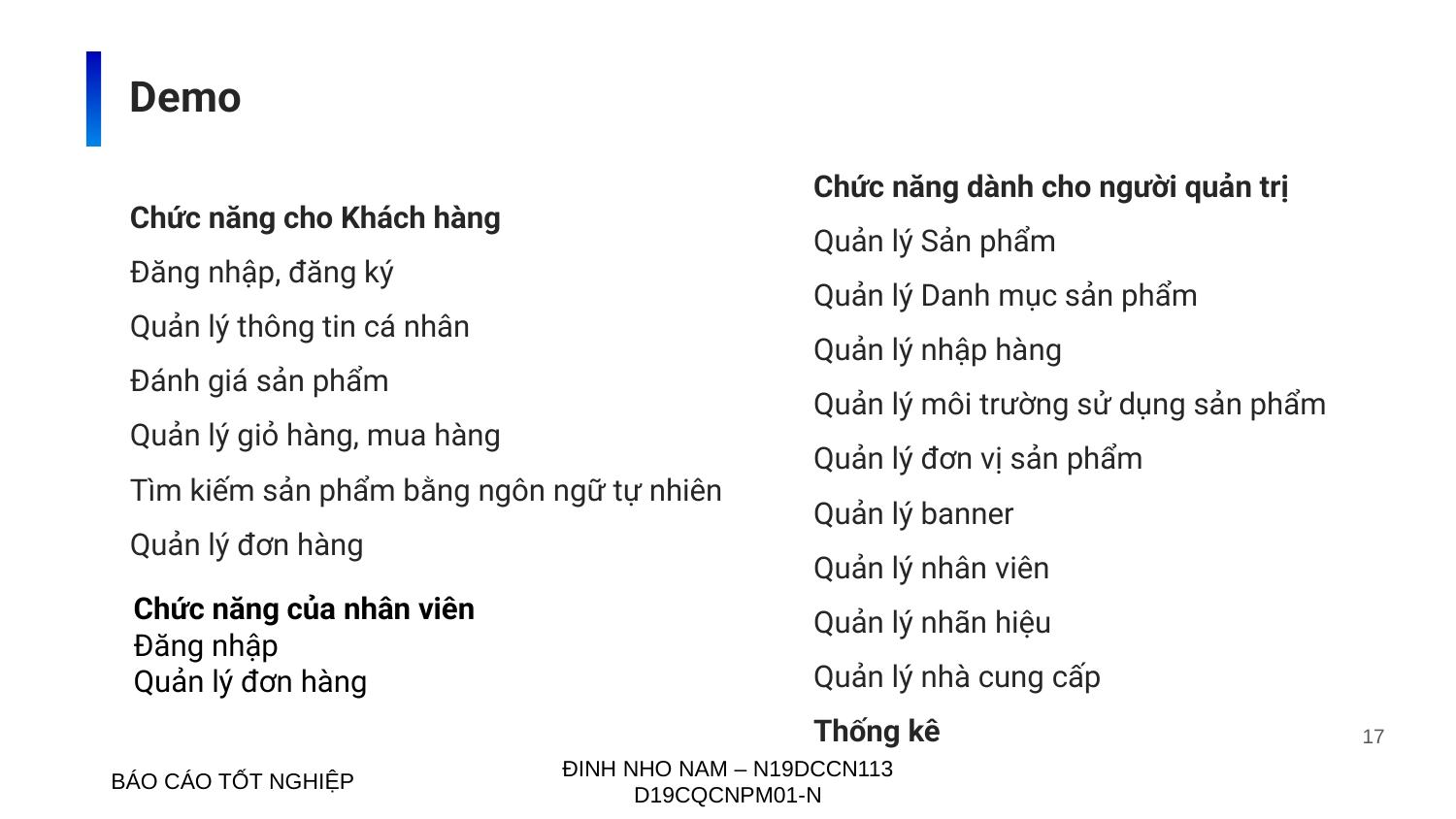

Demo
Chức năng dành cho người quản trị
Quản lý Sản phẩm
Quản lý Danh mục sản phẩm
Quản lý nhập hàng
Quản lý môi trường sử dụng sản phẩm
Quản lý đơn vị sản phẩm
Quản lý banner
Quản lý nhân viên
Quản lý nhãn hiệu
Quản lý nhà cung cấp
Thống kê
Chức năng cho Khách hàng
Đăng nhập, đăng ký
Quản lý thông tin cá nhân
Đánh giá sản phẩm
Quản lý giỏ hàng, mua hàng
Tìm kiếm sản phẩm bằng ngôn ngữ tự nhiên
Quản lý đơn hàng
Chức năng của nhân viên
Đăng nhập
Quản lý đơn hàng
17
BÁO CÁO TỐT NGHIỆP
ĐINH NHO NAM – N19DCCN113 D19CQCNPM01-N